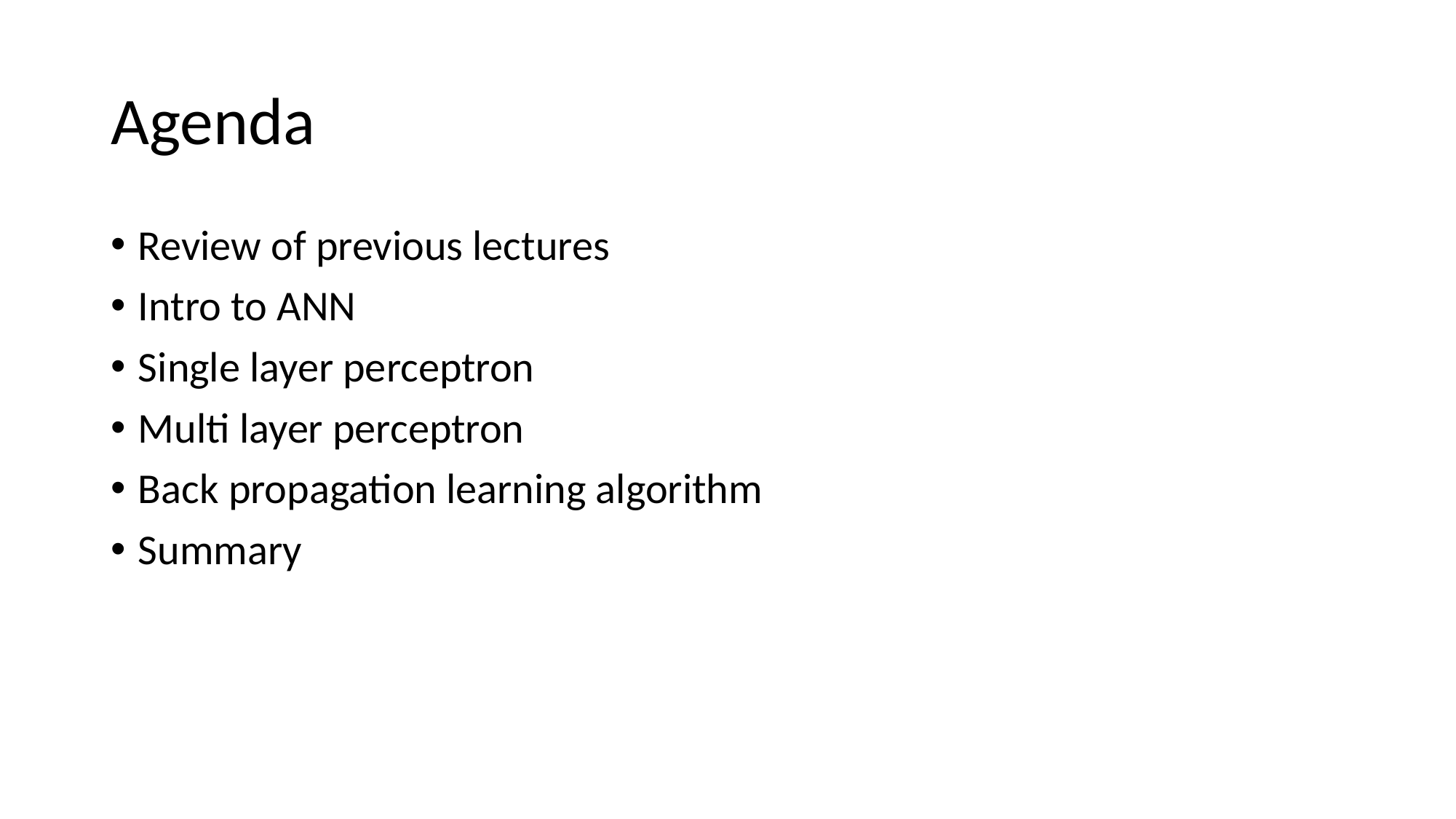

# Agenda
Review of previous lectures
Intro to ANN
Single layer perceptron
Multi layer perceptron
Back propagation learning algorithm
Summary